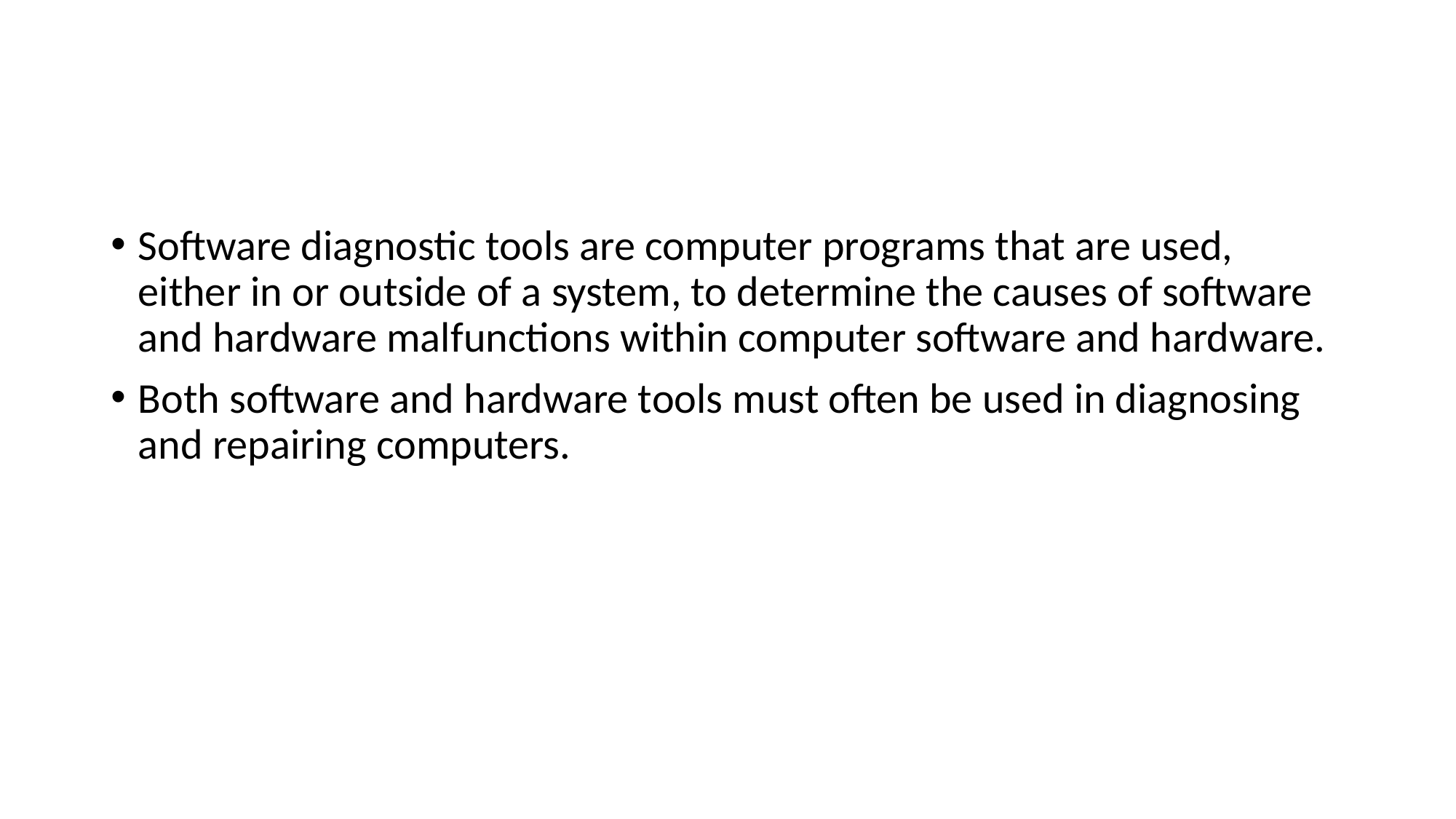

#
Software diagnostic tools are computer programs that are used, either in or outside of a system, to determine the causes of software and hardware malfunctions within computer software and hardware.
Both software and hardware tools must often be used in diagnosing and repairing computers.